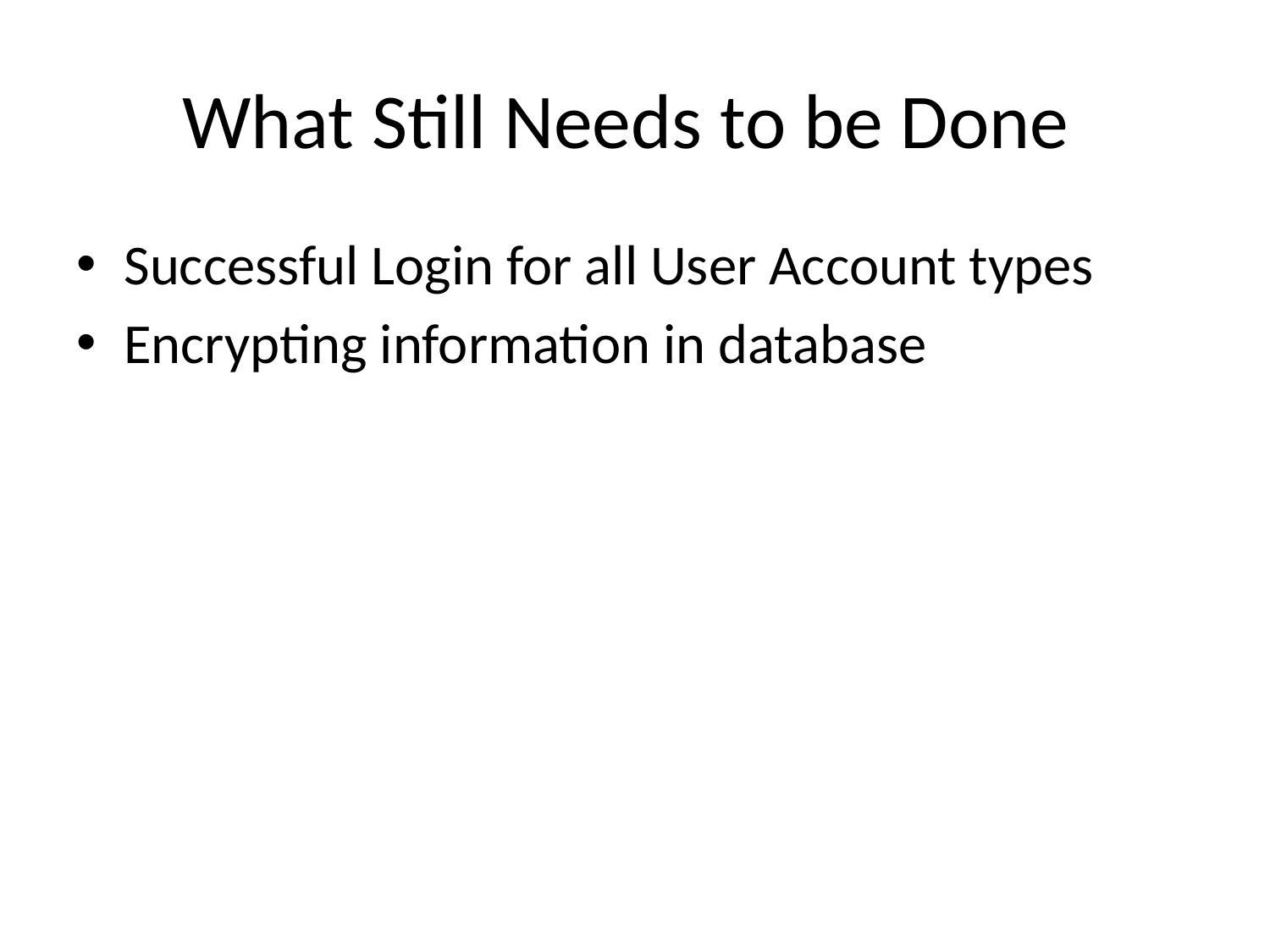

# What Still Needs to be Done
Successful Login for all User Account types
Encrypting information in database